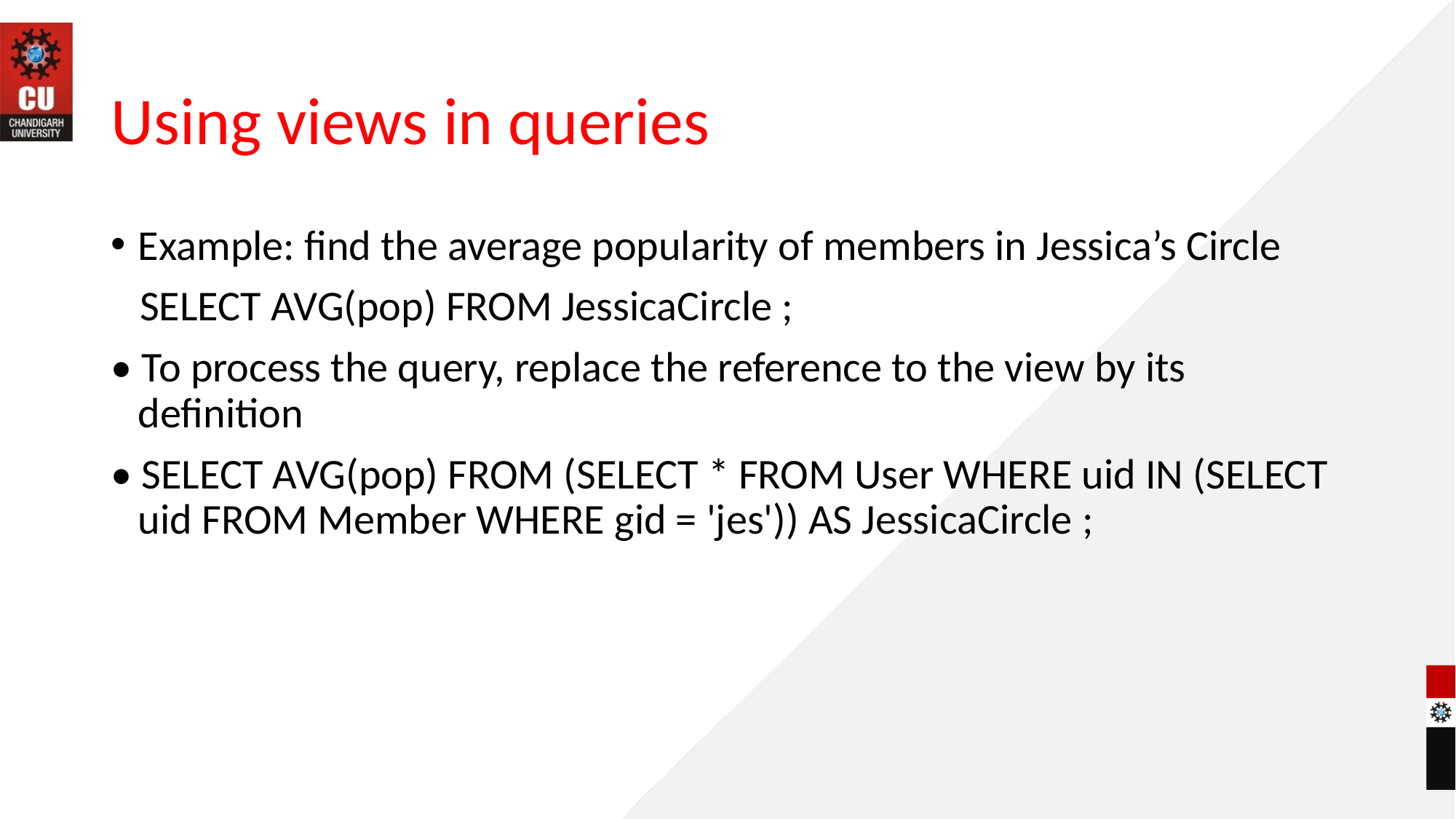

# Using views in queries
Example: find the average popularity of members in Jessica’s Circle
   SELECT AVG(pop) FROM JessicaCircle ;
• To process the query, replace the reference to the view by its definition
• SELECT AVG(pop) FROM (SELECT * FROM User WHERE uid IN (SELECT uid FROM Member WHERE gid = 'jes')) AS JessicaCircle ;